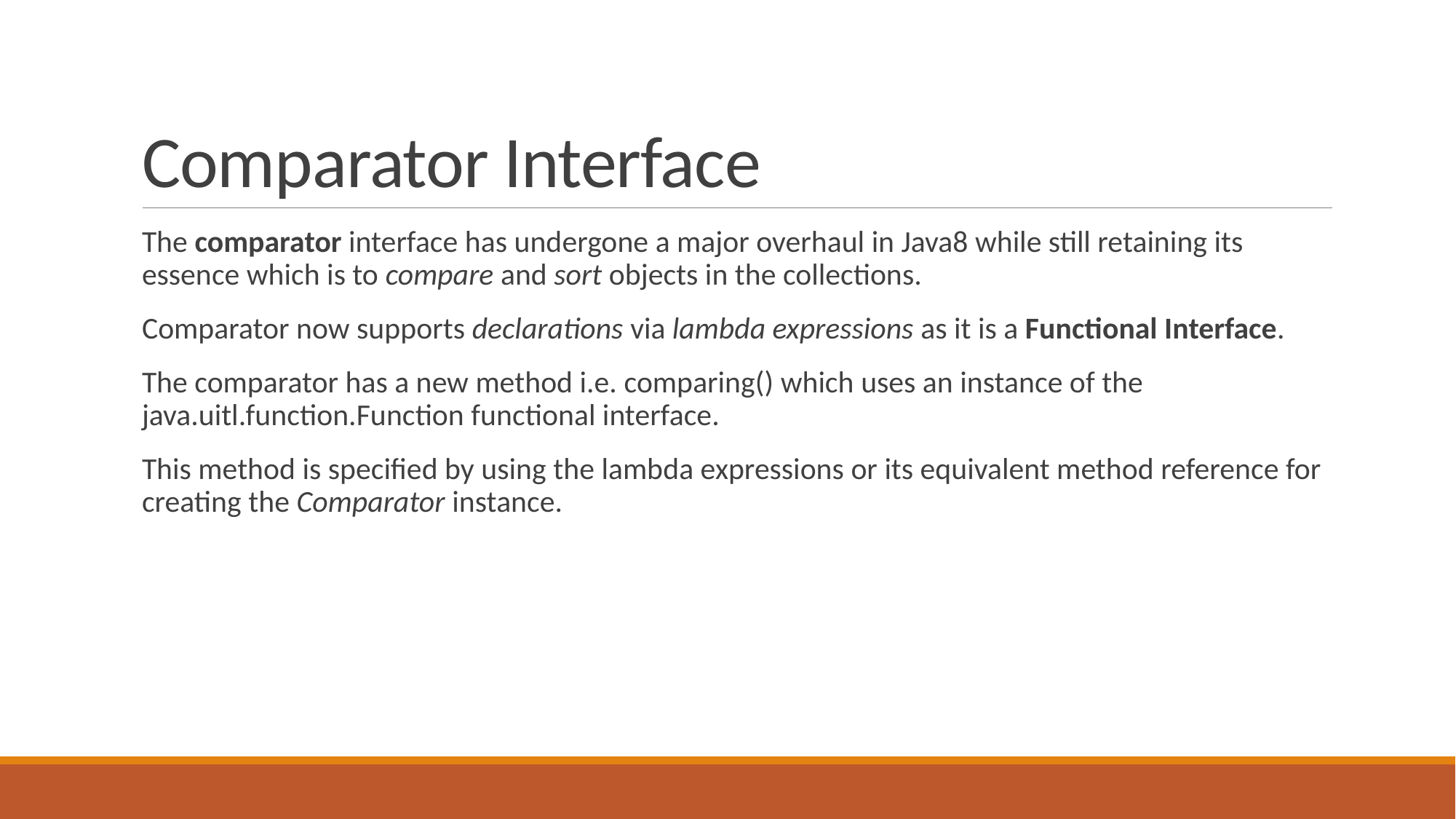

# Comparator Interface
The comparator interface has undergone a major overhaul in Java8 while still retaining its essence which is to compare and sort objects in the collections.
Comparator now supports declarations via lambda expressions as it is a Functional Interface.
The comparator has a new method i.e. comparing() which uses an instance of the java.uitl.function.Function functional interface.
This method is specified by using the lambda expressions or its equivalent method reference for creating the Comparator instance.